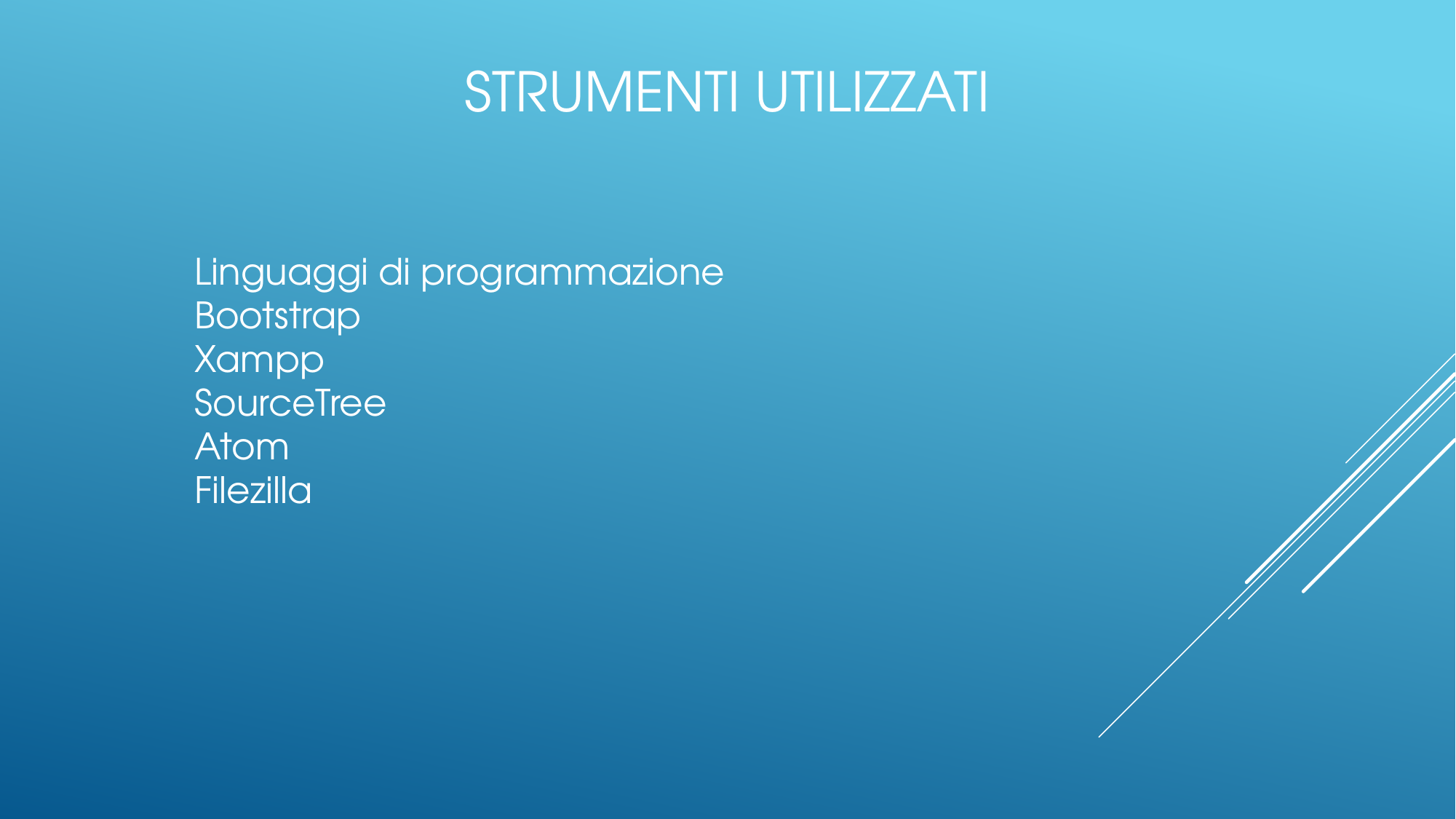

Strumenti utilizzati
Linguaggi di programmazione
Bootstrap
Xampp
SourceTree
Atom
Filezilla